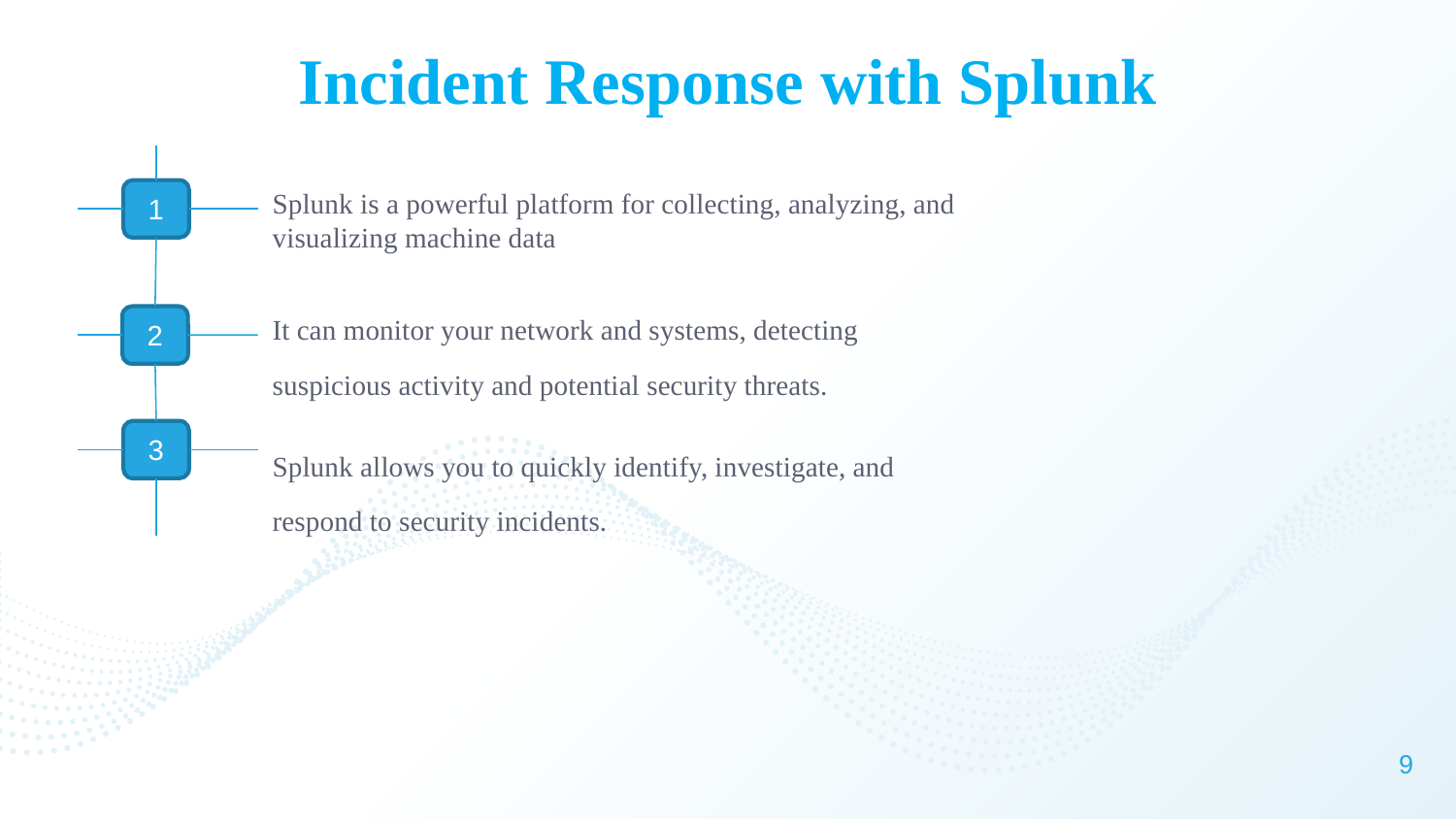

# Incident Response with Splunk
Splunk is a powerful platform for collecting, analyzing, and visualizing machine data
1

It can monitor your network and systems, detecting suspicious activity and potential security threats.
2
Splunk allows you to quickly identify, investigate, and respond to security incidents.
3
9